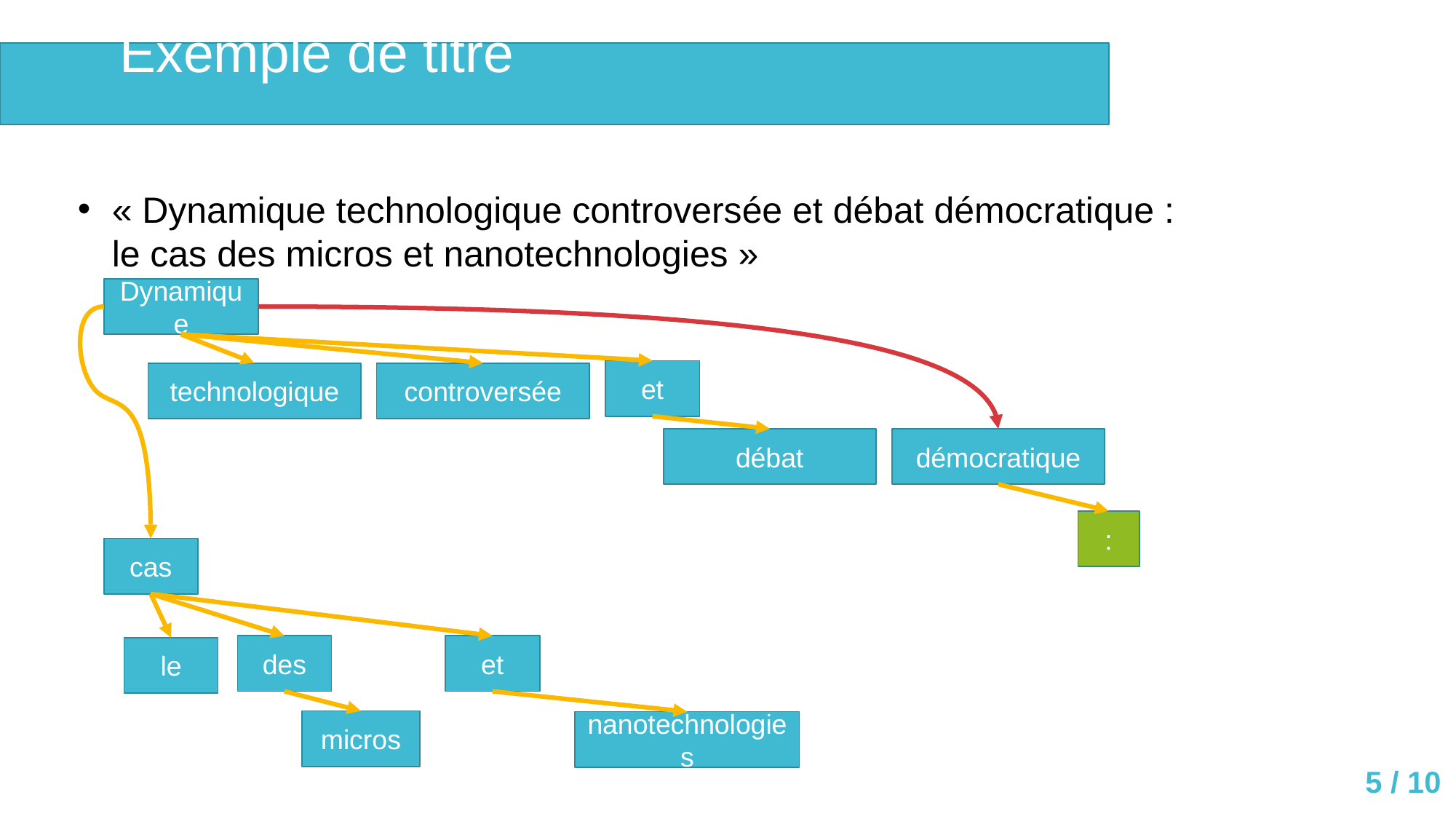

Exemple de titre
« Dynamique technologique controversée et débat démocratique :
le cas des micros et nanotechnologies »
Dynamique
et
technologique
controversée
démocratique
débat
:
cas
des
et
le
micros
nanotechnologies
5 / 10